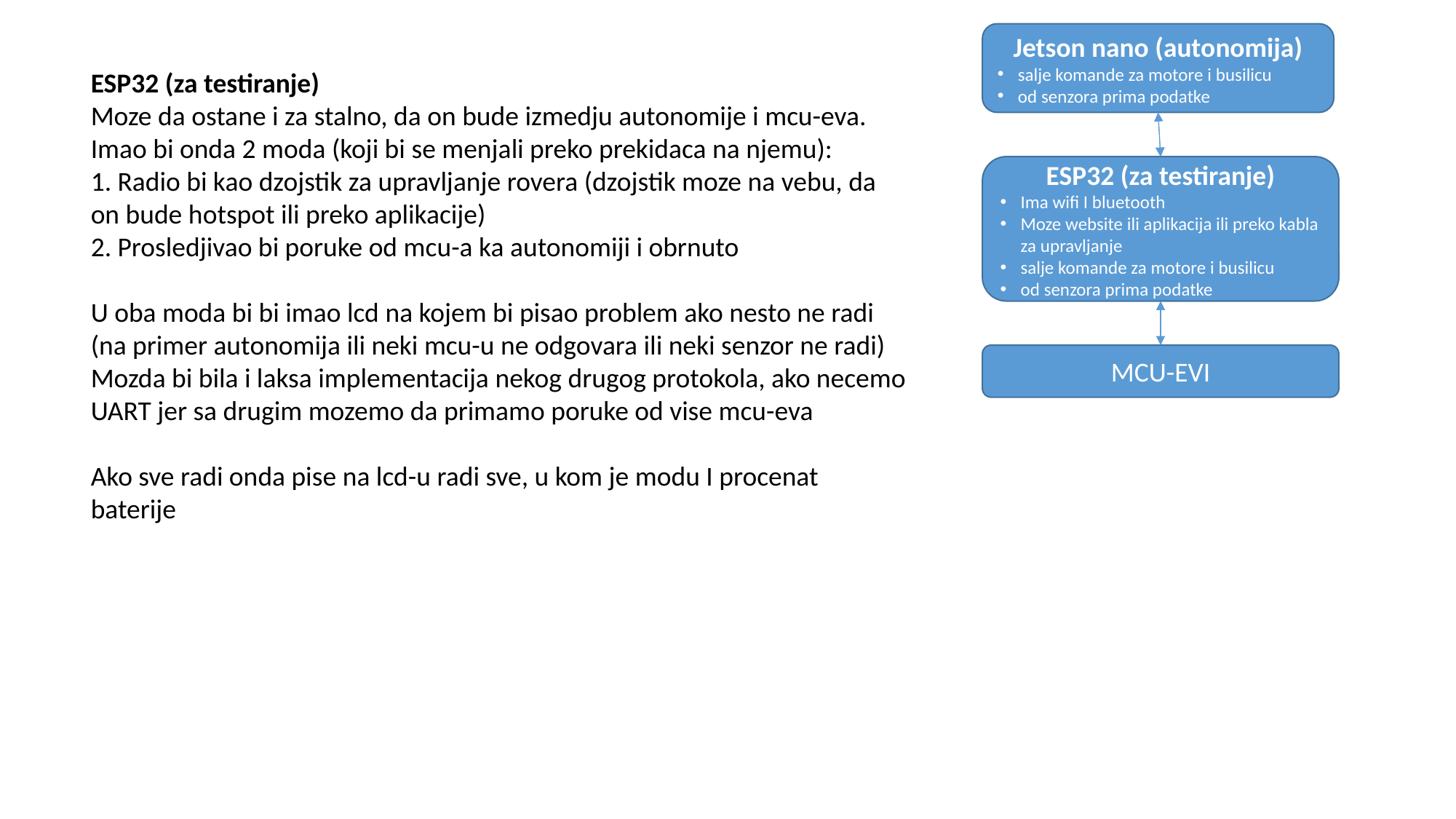

Jetson nano (autonomija)
salje komande za motore i busilicu
od senzora prima podatke
ESP32 (za testiranje)
Moze da ostane i za stalno, da on bude izmedju autonomije i mcu-eva. Imao bi onda 2 moda (koji bi se menjali preko prekidaca na njemu):
1. Radio bi kao dzojstik za upravljanje rovera (dzojstik moze na vebu, da on bude hotspot ili preko aplikacije)
2. Prosledjivao bi poruke od mcu-a ka autonomiji i obrnuto

U oba moda bi bi imao lcd na kojem bi pisao problem ako nesto ne radi (na primer autonomija ili neki mcu-u ne odgovara ili neki senzor ne radi)
Mozda bi bila i laksa implementacija nekog drugog protokola, ako necemo UART jer sa drugim mozemo da primamo poruke od vise mcu-eva

Ako sve radi onda pise na lcd-u radi sve, u kom je modu I procenat baterije
ESP32 (za testiranje)
Ima wifi I bluetooth
Moze website ili aplikacija ili preko kabla za upravljanje
salje komande za motore i busilicu
od senzora prima podatke
MCU-EVI